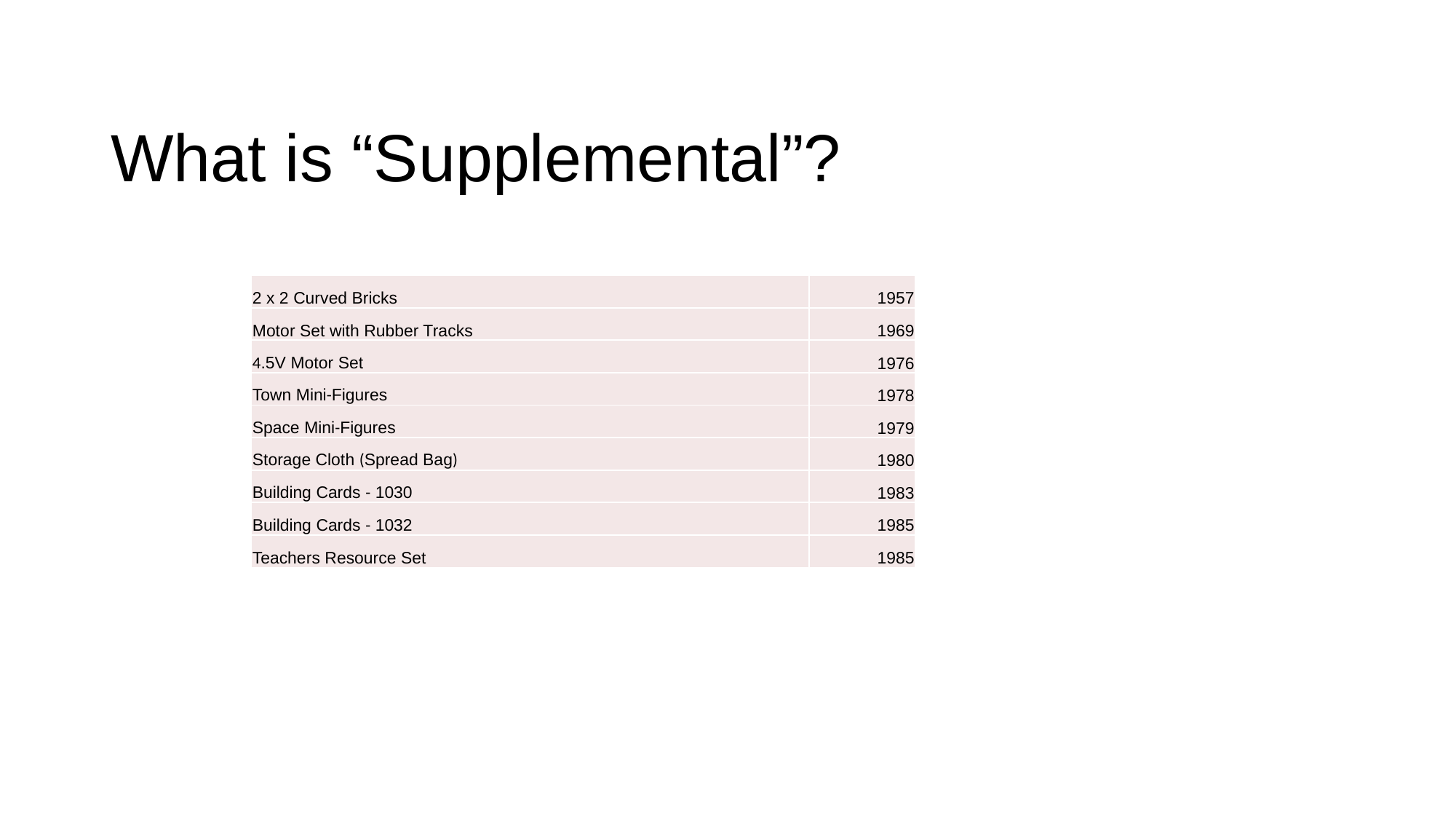

# What is “Supplemental”?
| 2 x 2 Curved Bricks | 1957 |
| --- | --- |
| Motor Set with Rubber Tracks | 1969 |
| 4.5V Motor Set | 1976 |
| Town Mini-Figures | 1978 |
| Space Mini-Figures | 1979 |
| Storage Cloth (Spread Bag) | 1980 |
| Building Cards - 1030 | 1983 |
| Building Cards - 1032 | 1985 |
| Teachers Resource Set | 1985 |